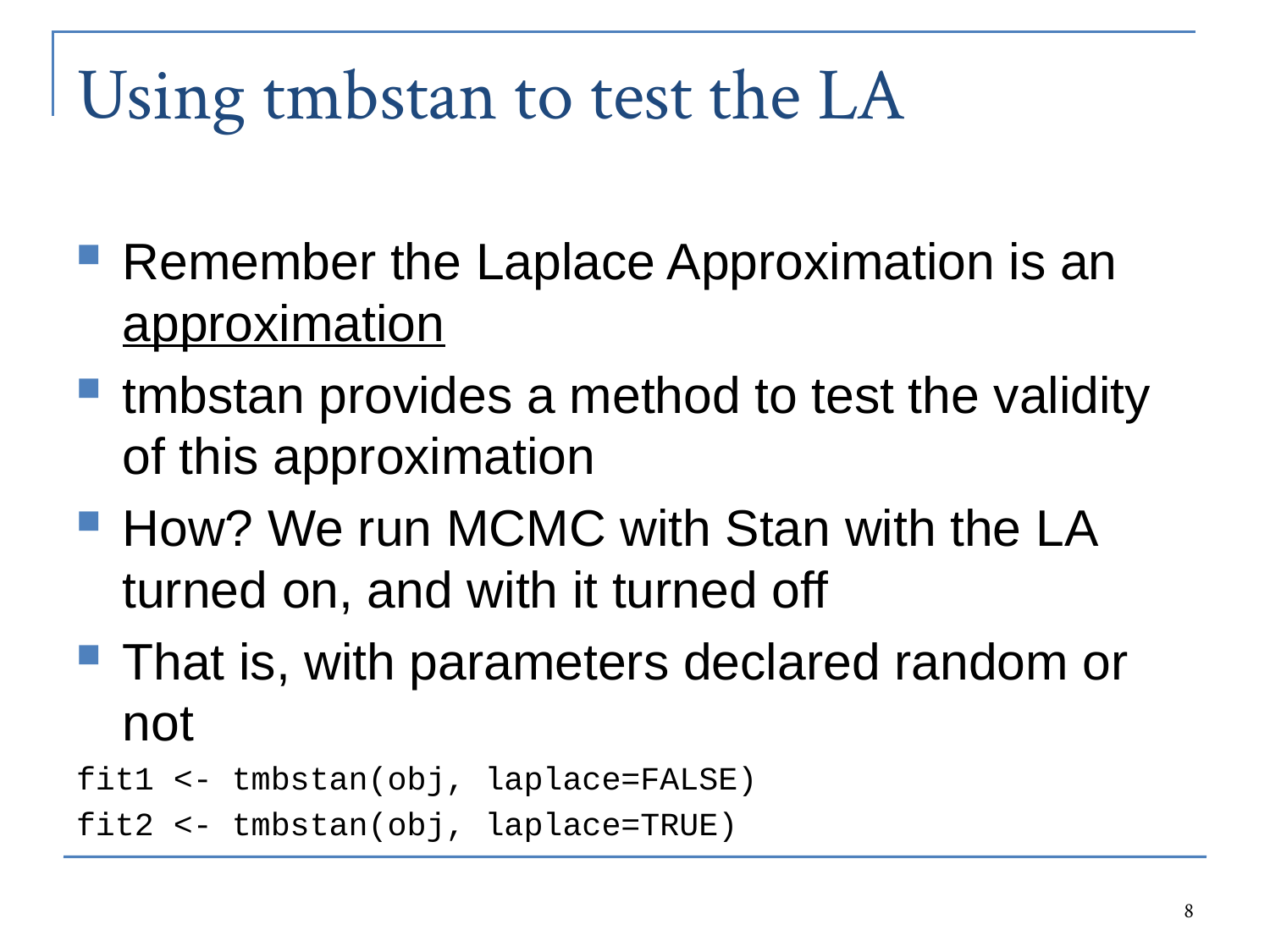

# Using tmbstan to test the LA
Remember the Laplace Approximation is an approximation
tmbstan provides a method to test the validity of this approximation
How? We run MCMC with Stan with the LA turned on, and with it turned off
That is, with parameters declared random or not
fit1 <- tmbstan(obj, laplace=FALSE)
fit2 <- tmbstan(obj, laplace=TRUE)

8